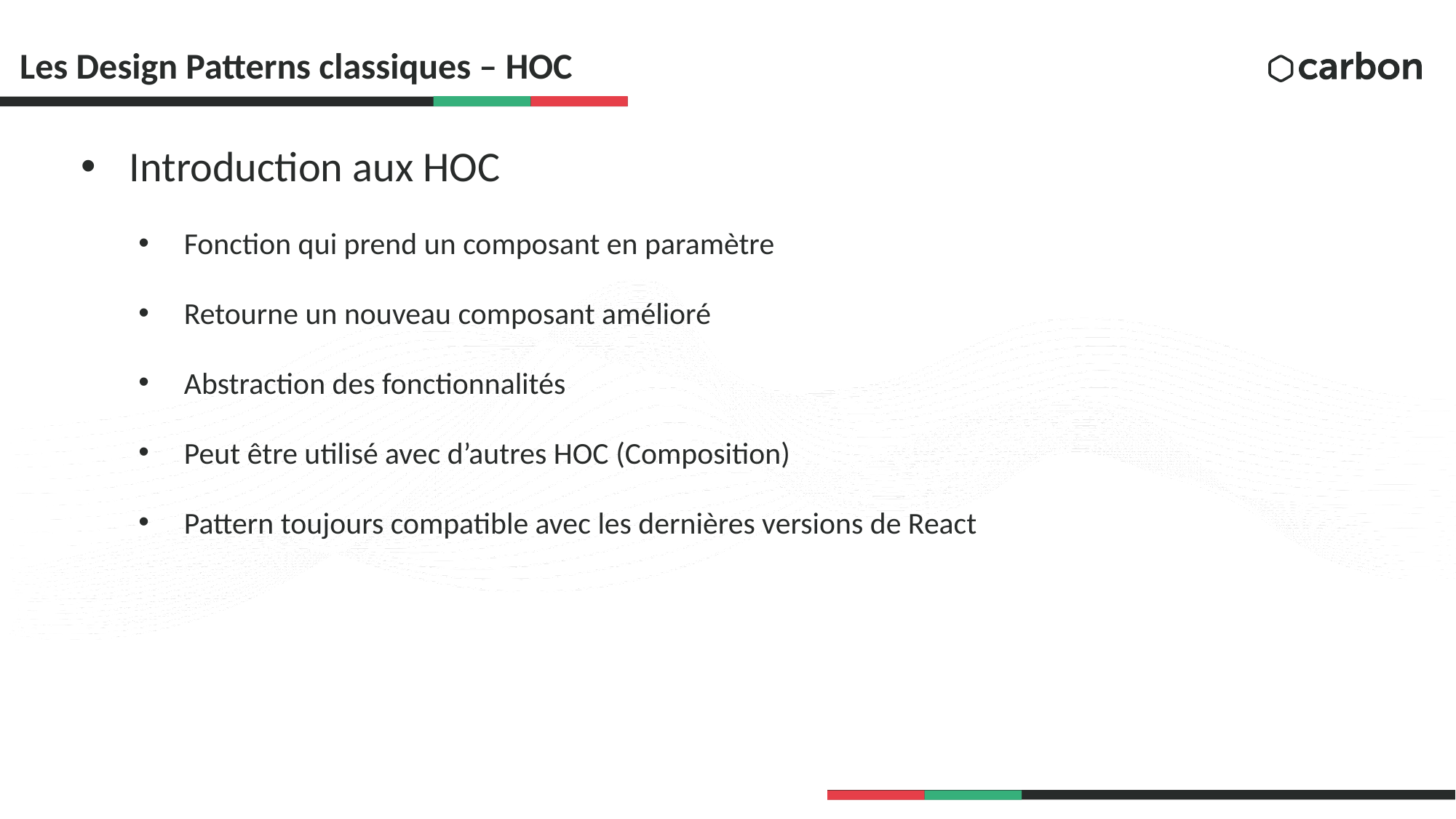

# Les Design Patterns classiques – HOC
Introduction aux HOC
Fonction qui prend un composant en paramètre
Retourne un nouveau composant amélioré
Abstraction des fonctionnalités
Peut être utilisé avec d’autres HOC (Composition)
Pattern toujours compatible avec les dernières versions de React